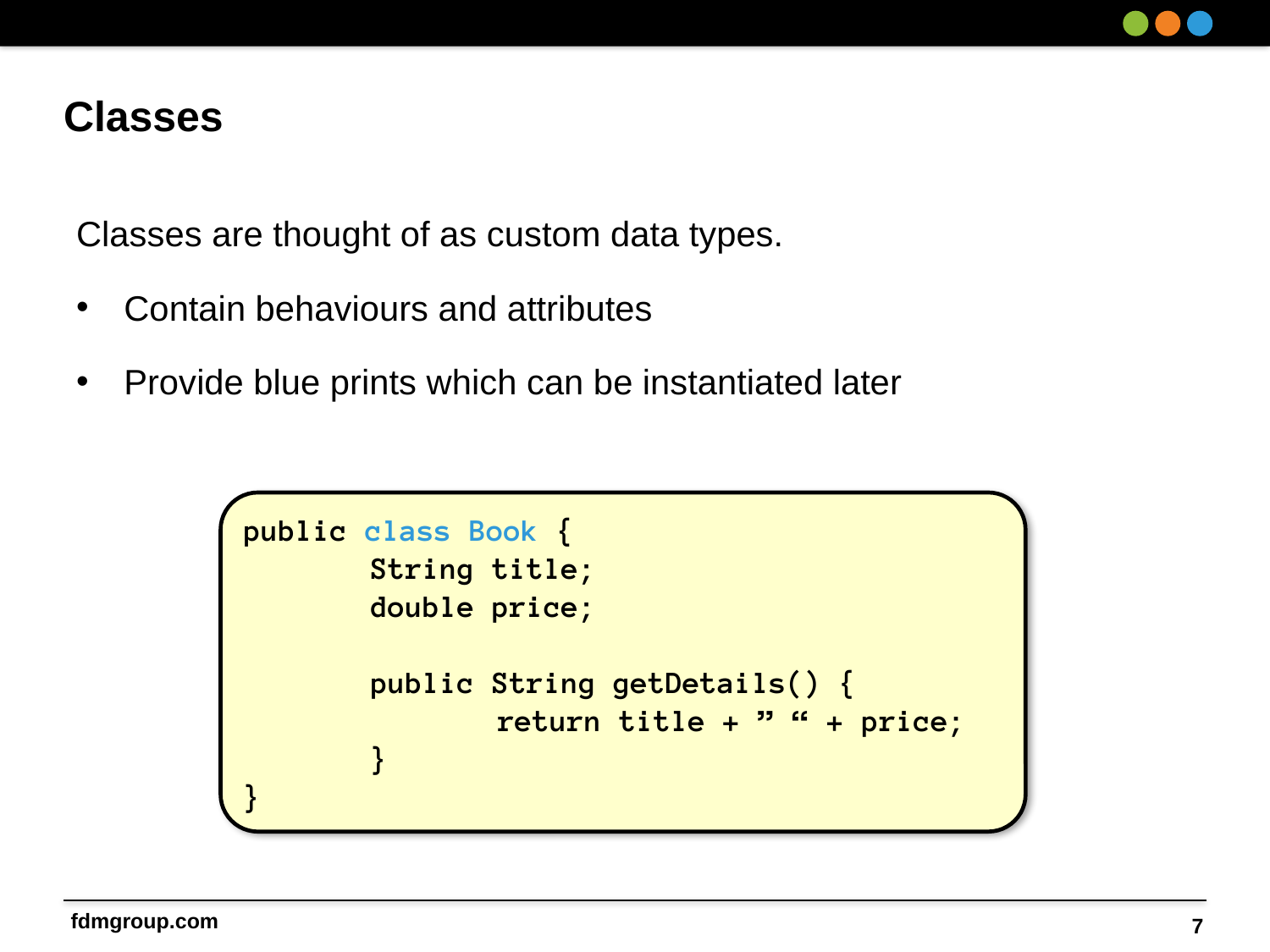

# Classes
Classes are thought of as custom data types.
Contain behaviours and attributes
Provide blue prints which can be instantiated later

public class Book {
	String title;
	double price;

	public String getDetails() {
		return title + ” “ + price;
	}
}
7